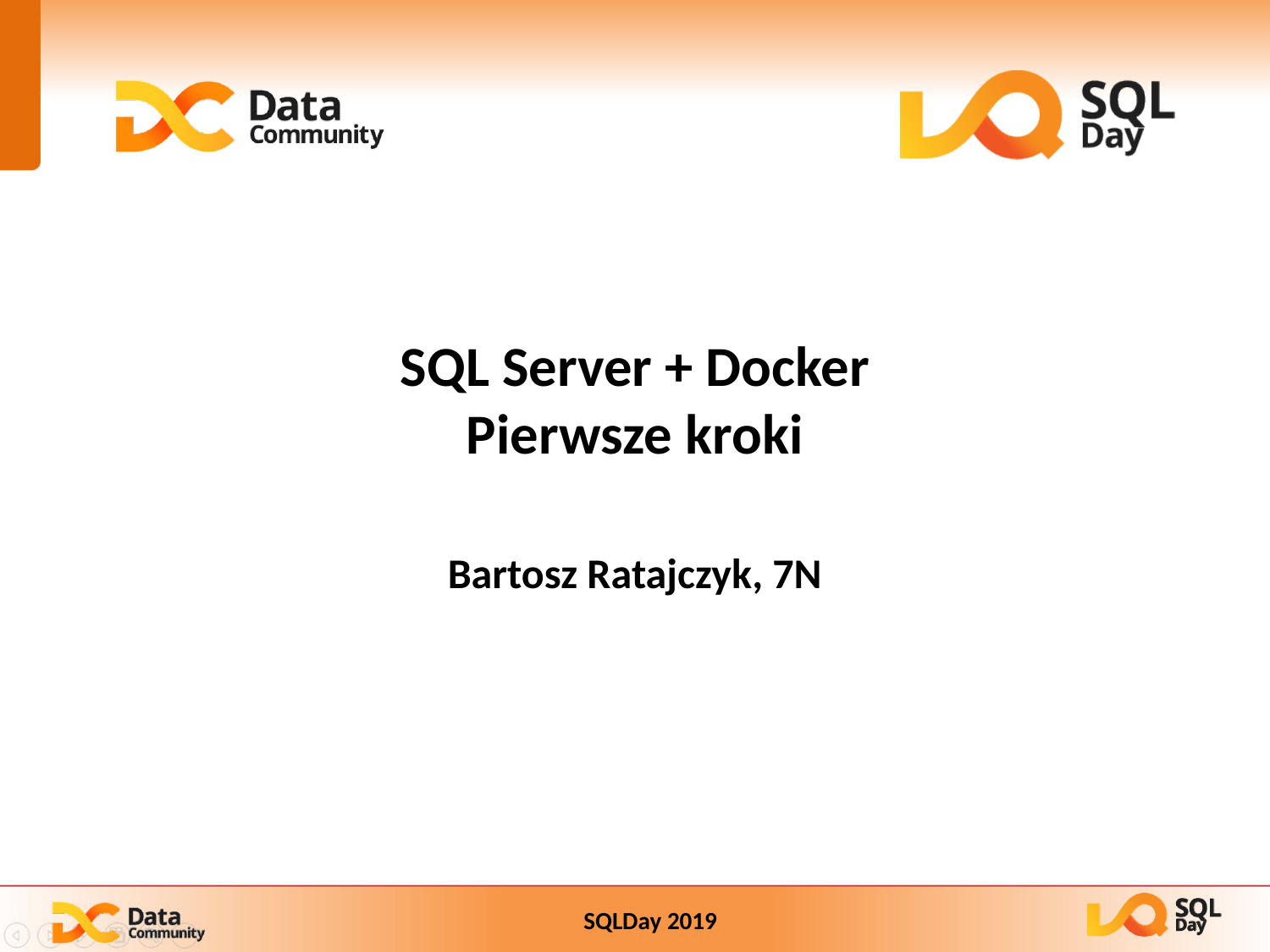

# SQL Server + Docker Pierwsze kroki
Bartosz Ratajczyk, 7N